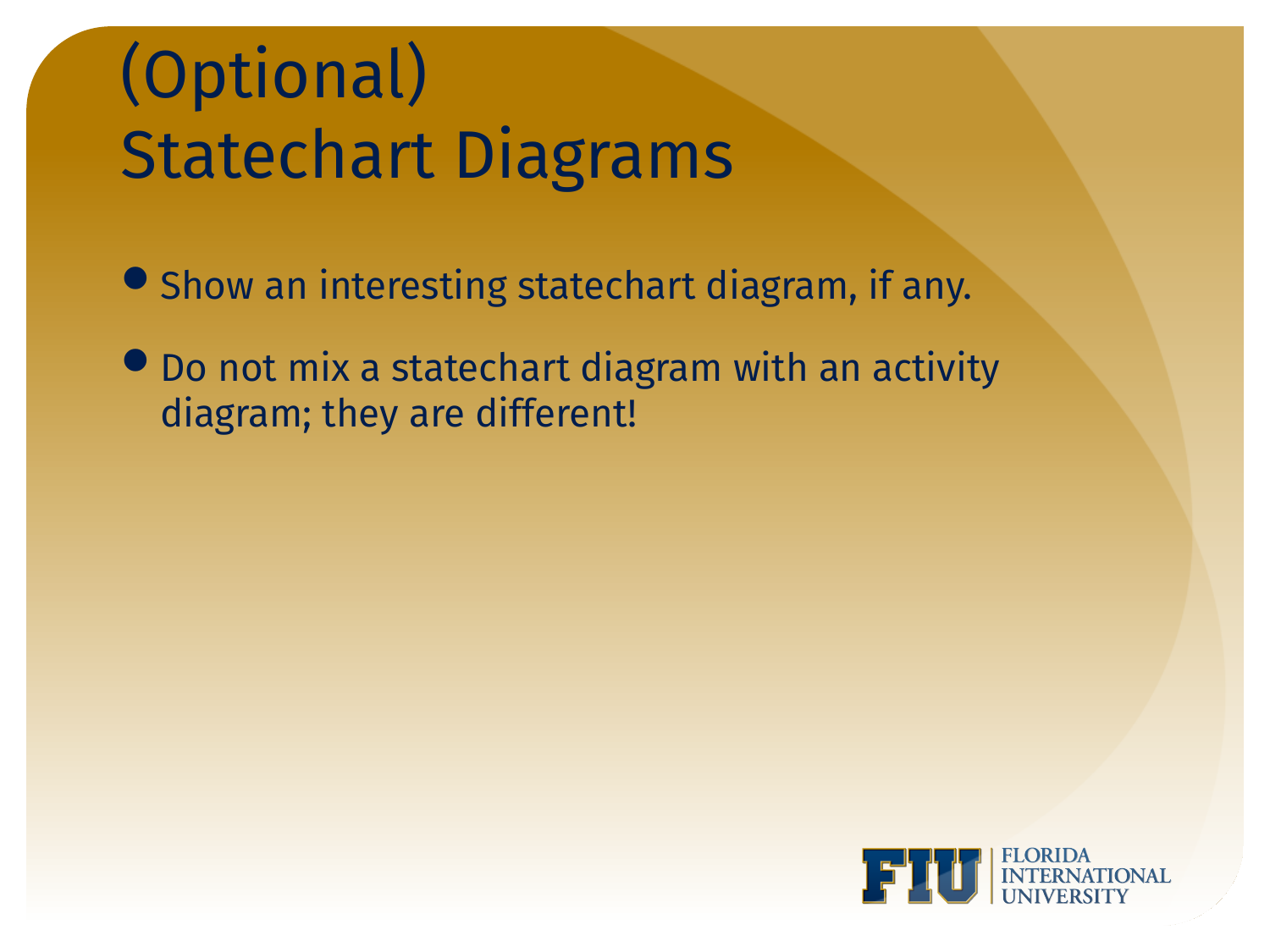

# (Optional) Statechart Diagrams
Show an interesting statechart diagram, if any.
Do not mix a statechart diagram with an activity diagram; they are different!